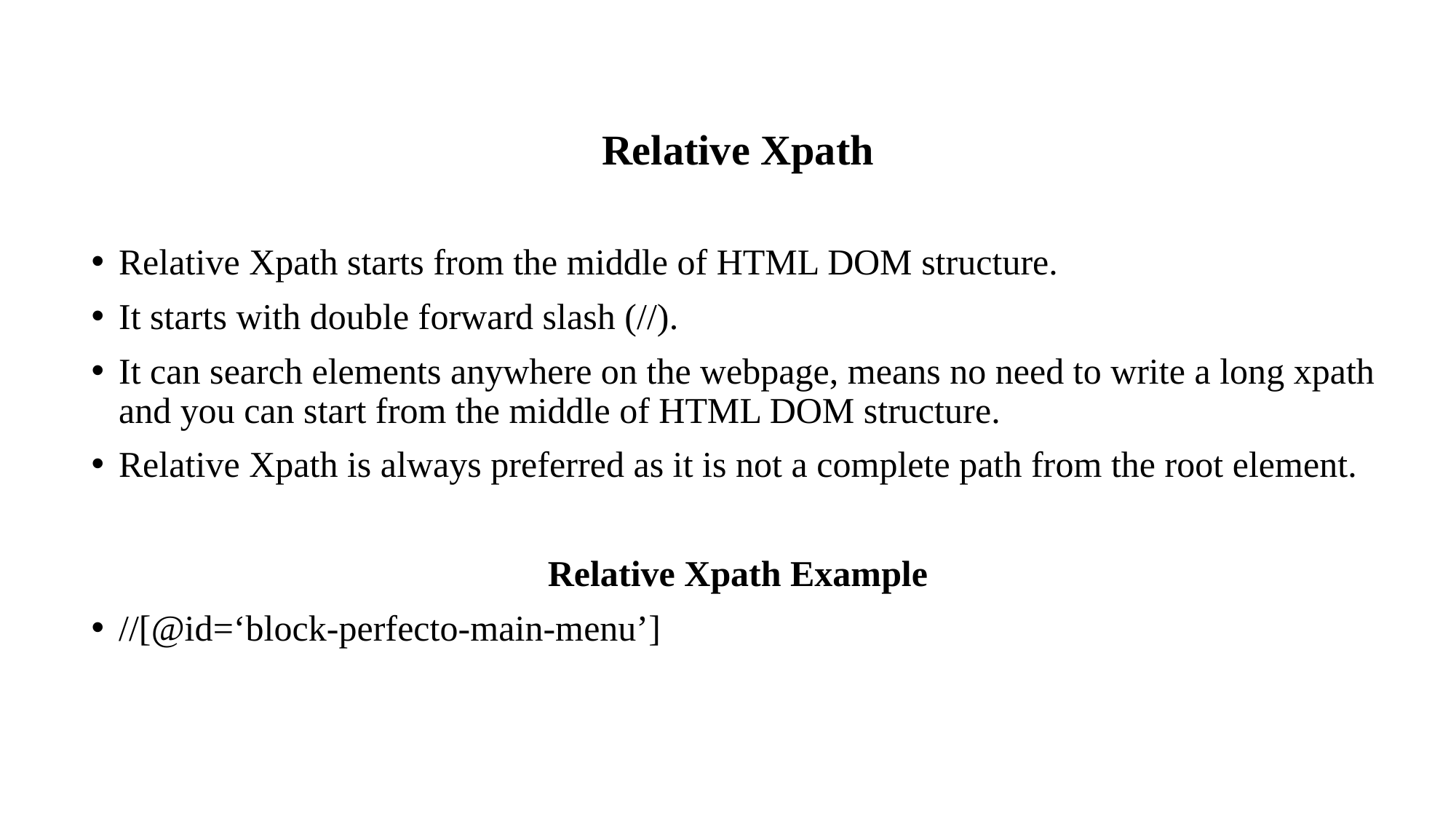

Relative Xpath

Relative Xpath starts from the middle of HTML DOM structure.
It starts with double forward slash (//).
It can search elements anywhere on the webpage, means no need to write a long xpath and you can start from the middle of HTML DOM structure.
Relative Xpath is always preferred as it is not a complete path from the root element.

Relative Xpath Example
//[@id=‘block-perfecto-main-menu’]